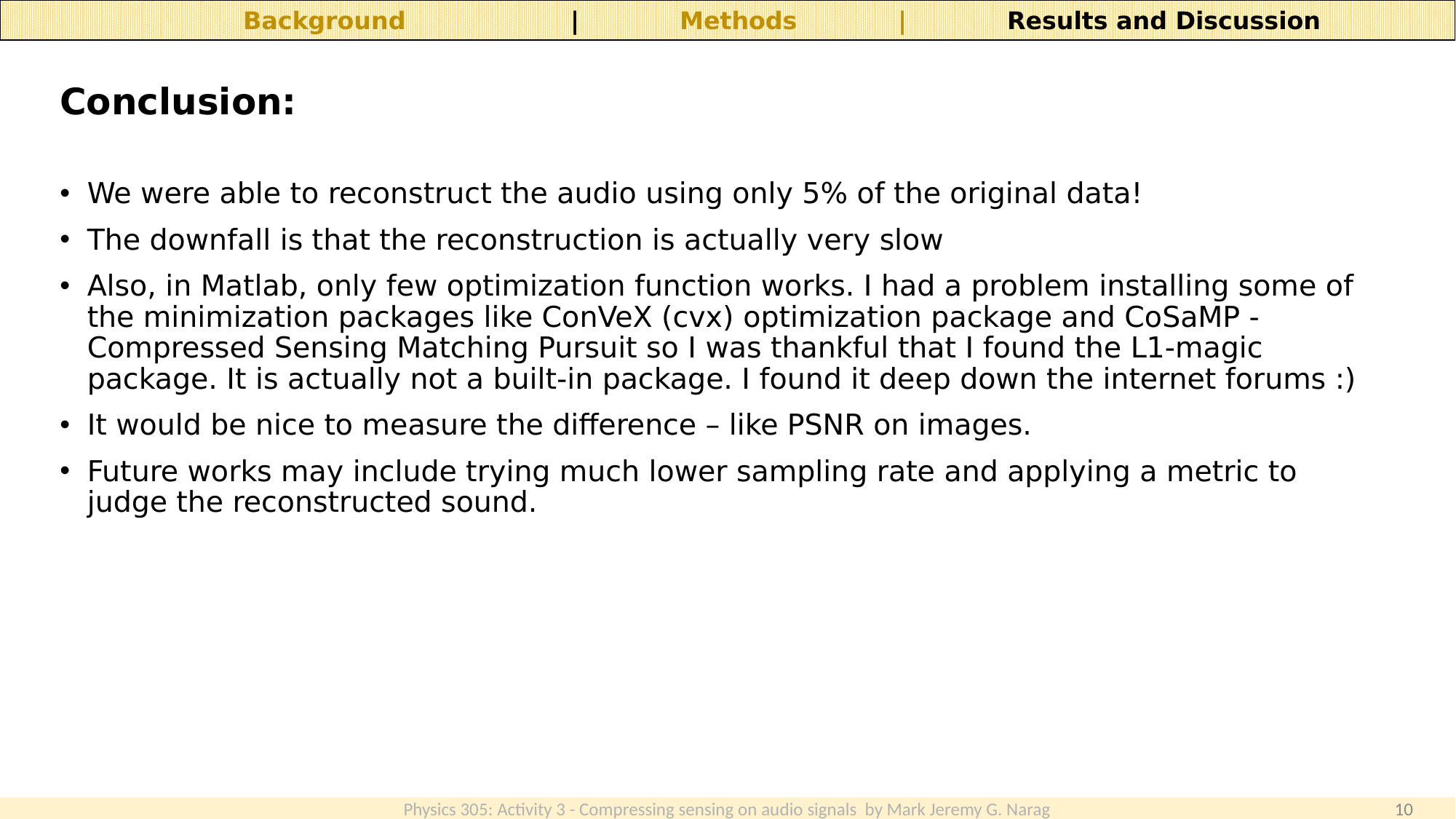

Background 	  	|   	Methods   	|   	Results and Discussion
Conclusion:

We were able to reconstruct the audio using only 5% of the original data!
The downfall is that the reconstruction is actually very slow
Also, in Matlab, only few optimization function works. I had a problem installing some of the minimization packages like ConVeX (cvx) optimization package and CoSaMP - Compressed Sensing Matching Pursuit so I was thankful that I found the L1-magic package. It is actually not a built-in package. I found it deep down the internet forums :)
It would be nice to measure the difference – like PSNR on images.
Future works may include trying much lower sampling rate and applying a metric to judge the reconstructed sound.

Physics 305: Activity 3 - Compressing sensing on audio signals  by Mark Jeremy G. Narag
10